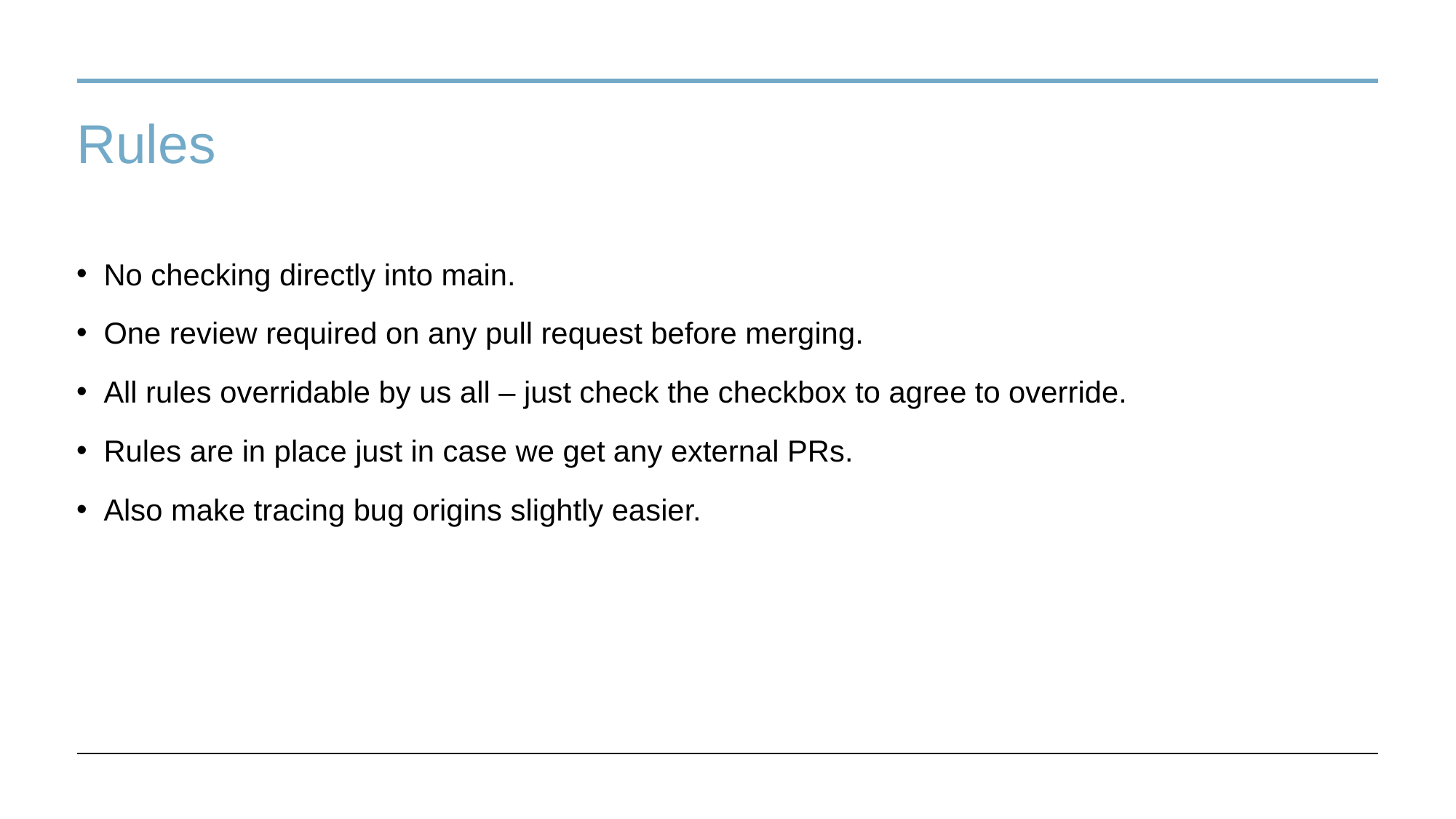

# Rules
No checking directly into main.
One review required on any pull request before merging.
All rules overridable by us all – just check the checkbox to agree to override.
Rules are in place just in case we get any external PRs.
Also make tracing bug origins slightly easier.